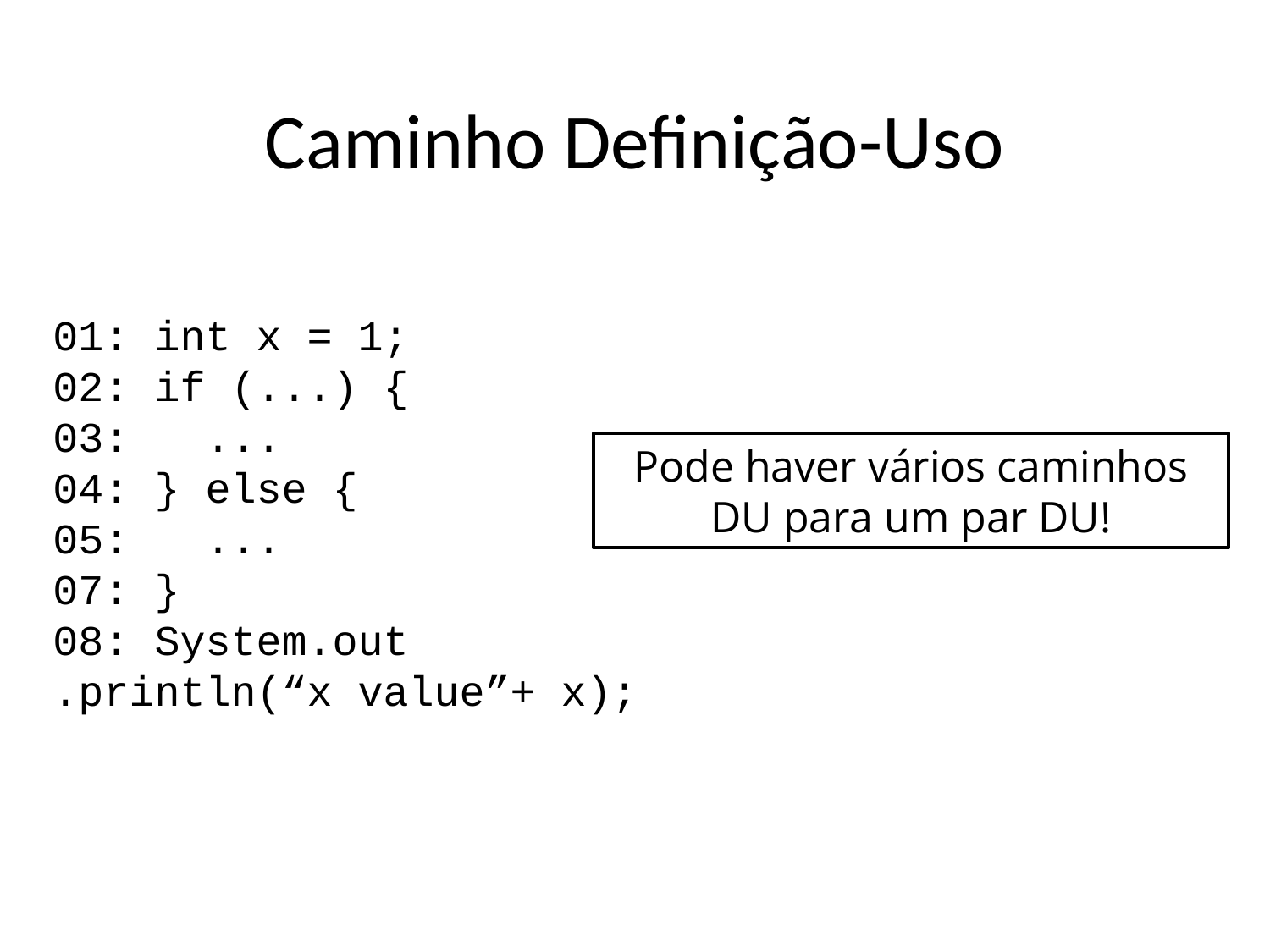

Caminho Definição-Uso
01: int x = 1;
02: if (...) {
03:   ...
04: } else {
05:   ...
07: }
08: System.out
.println(“x value”+ x);
Pode haver vários caminhos DU para um par DU!